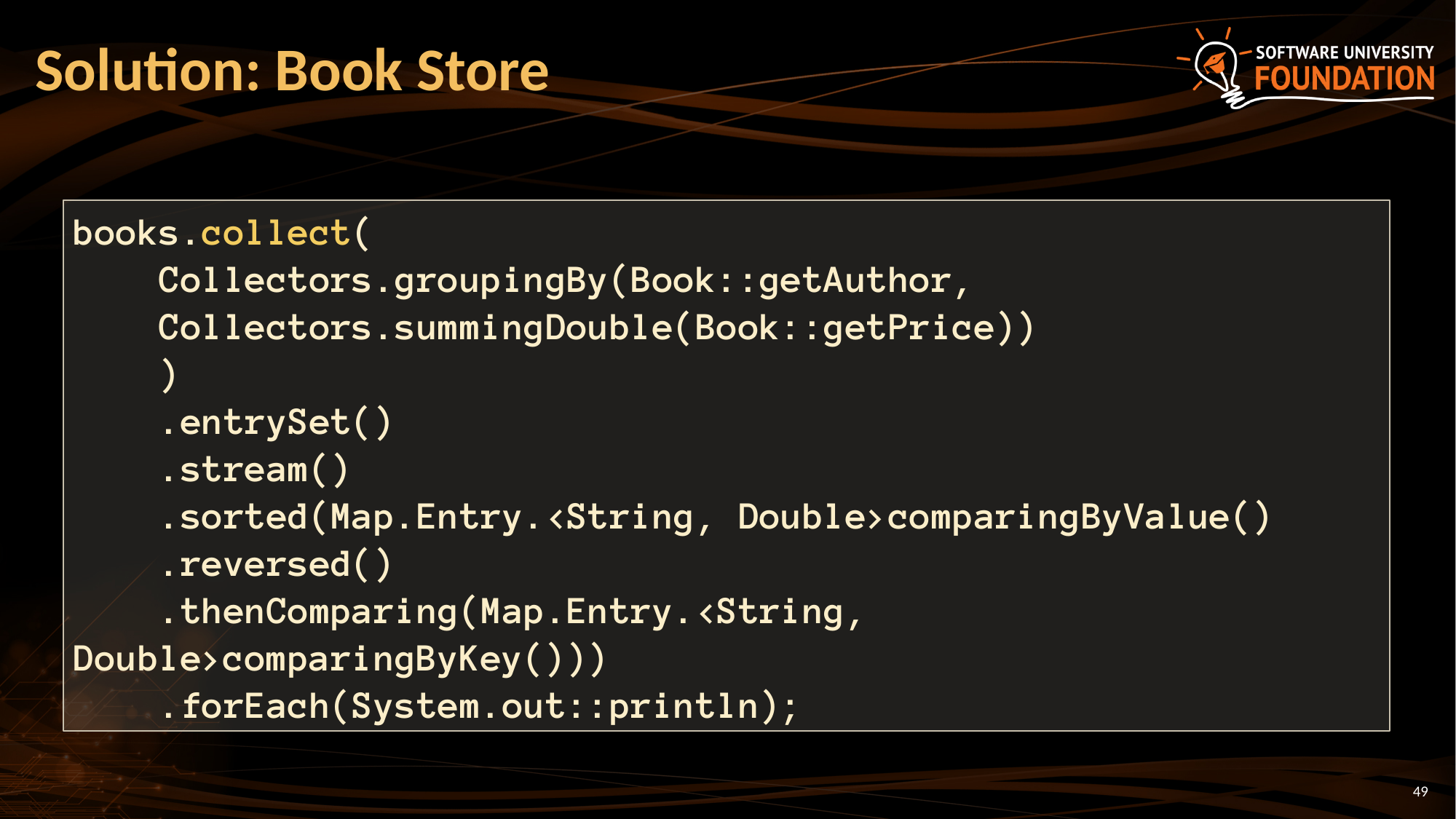

# Solution: Book Store
books.collect(
    Collectors.groupingBy(Book::getAuthor,
    Collectors.summingDouble(Book::getPrice))
    )
    .entrySet()
    .stream()
    .sorted(Map.Entry.<String, Double>comparingByValue()
    .reversed()
    .thenComparing(Map.Entry.<String, Double>comparingByKey()))
    .forEach(System.out::println);
49